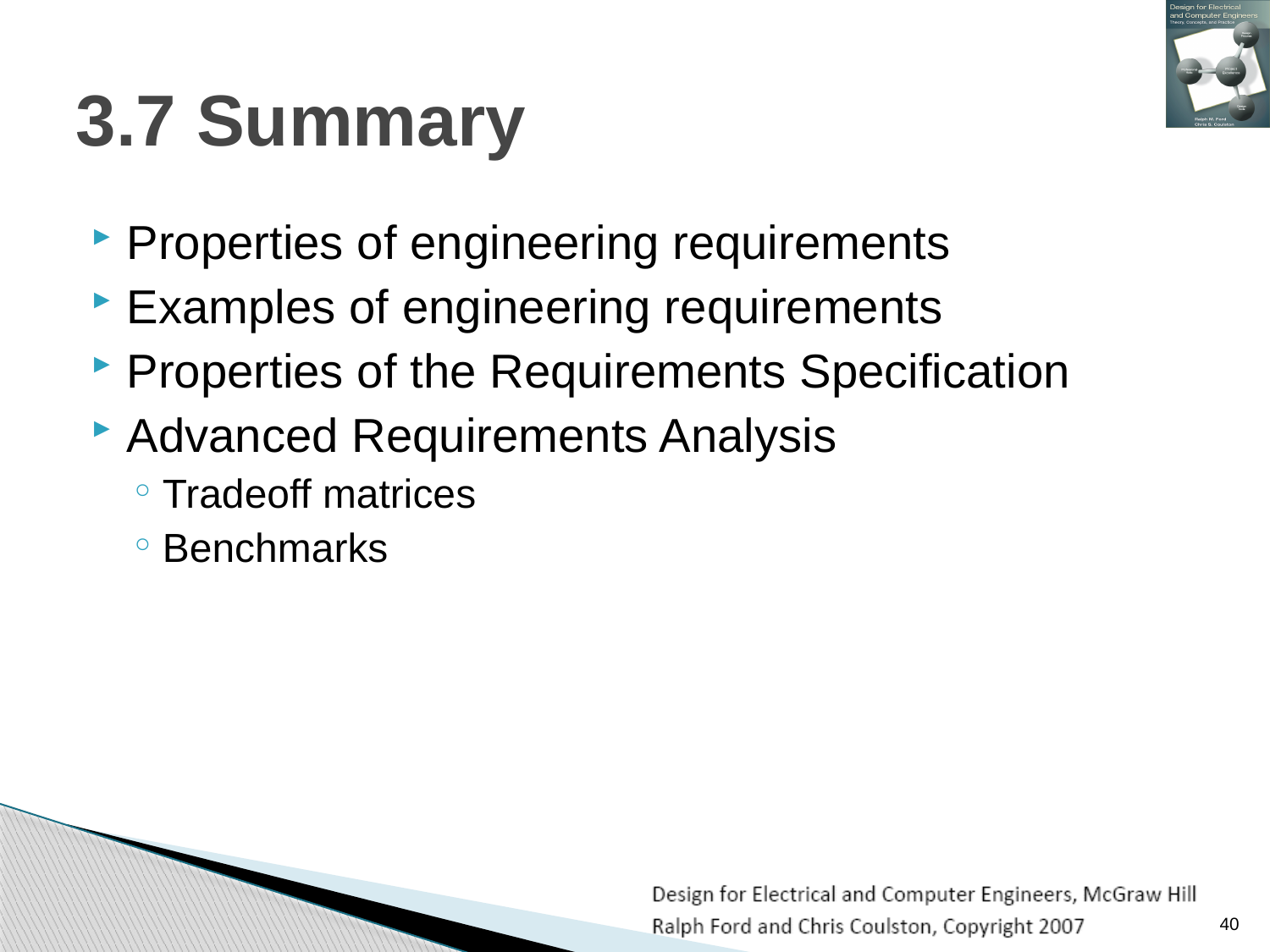

# 3.7 Summary
Properties of engineering requirements
Examples of engineering requirements
Properties of the Requirements Specification
Advanced Requirements Analysis
Tradeoff matrices
Benchmarks
40